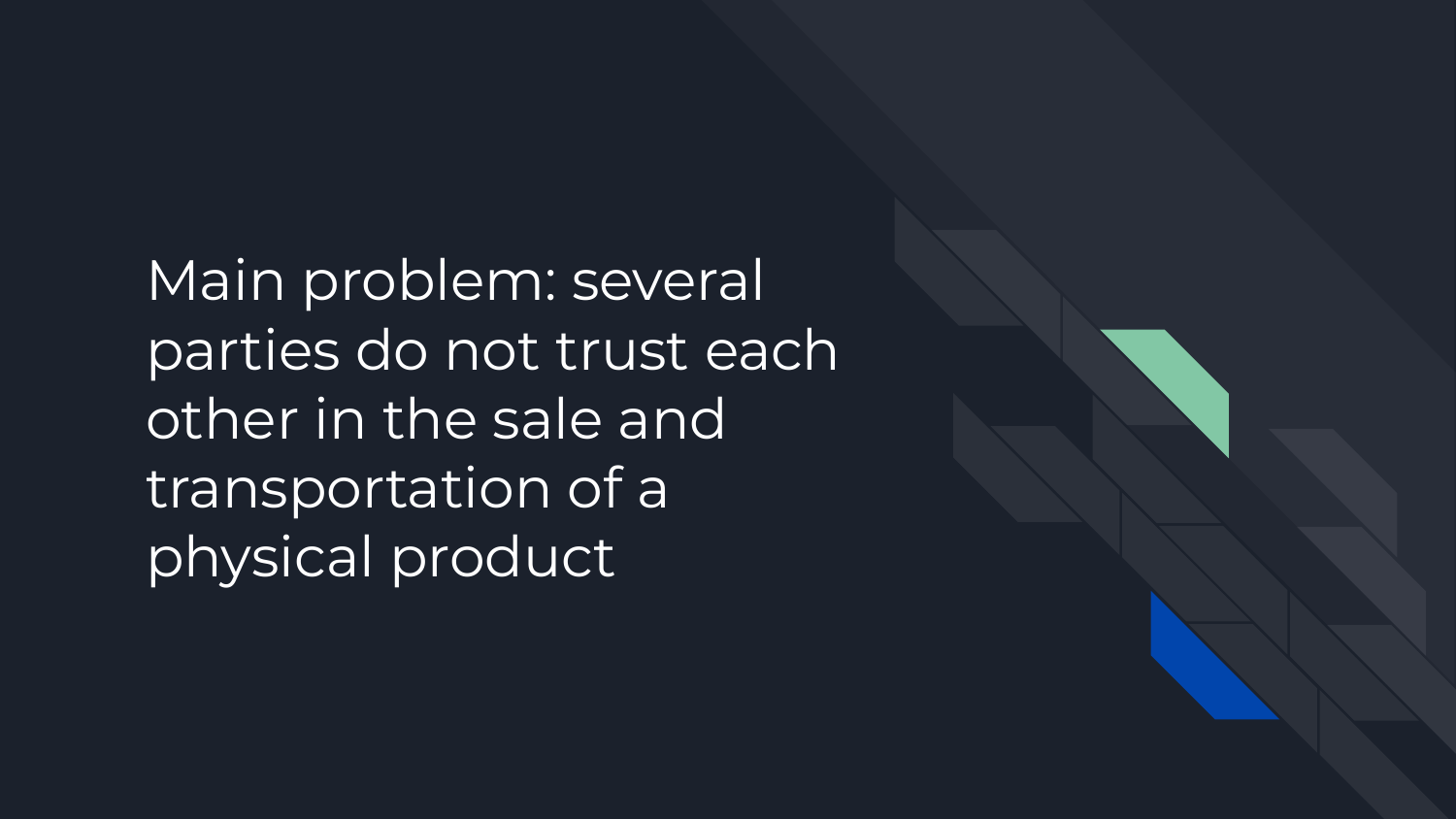

# Main problem: several parties do not trust each other in the sale and transportation of a physical product